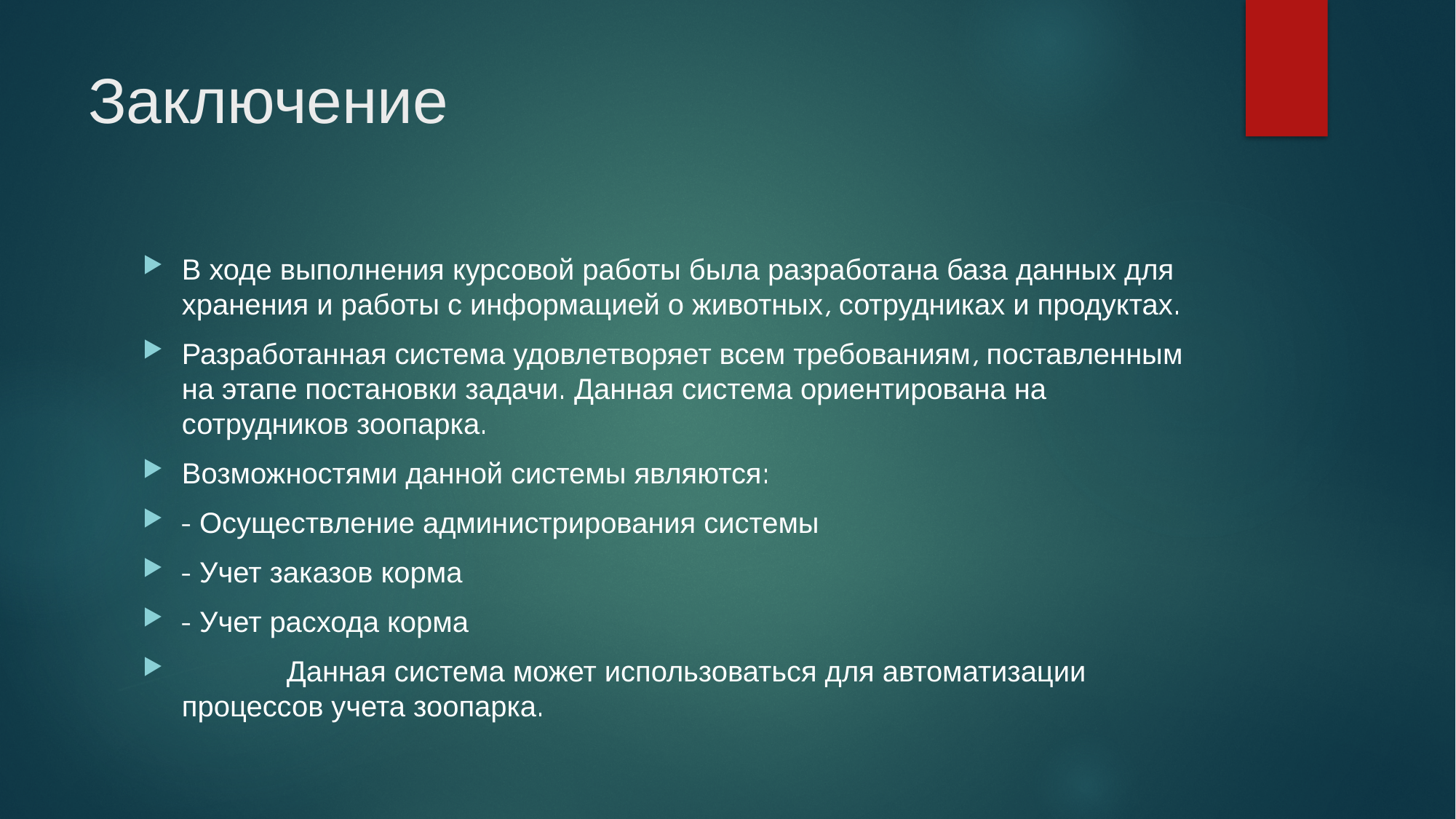

# Заключение
В ходе выполнения курсовой работы была разработана база данных для хранения и работы с информацией о животных, сотрудниках и продуктах.
Разработанная система удовлетворяет всем требованиям, поставленным на этапе постановки задачи. Данная система ориентирована на сотрудников зоопарка.
Возможностями данной системы являются:
- Осуществление администрирования системы
- Учет заказов корма
- Учет расхода корма
	Данная система может использоваться для автоматизации процессов учета зоопарка.